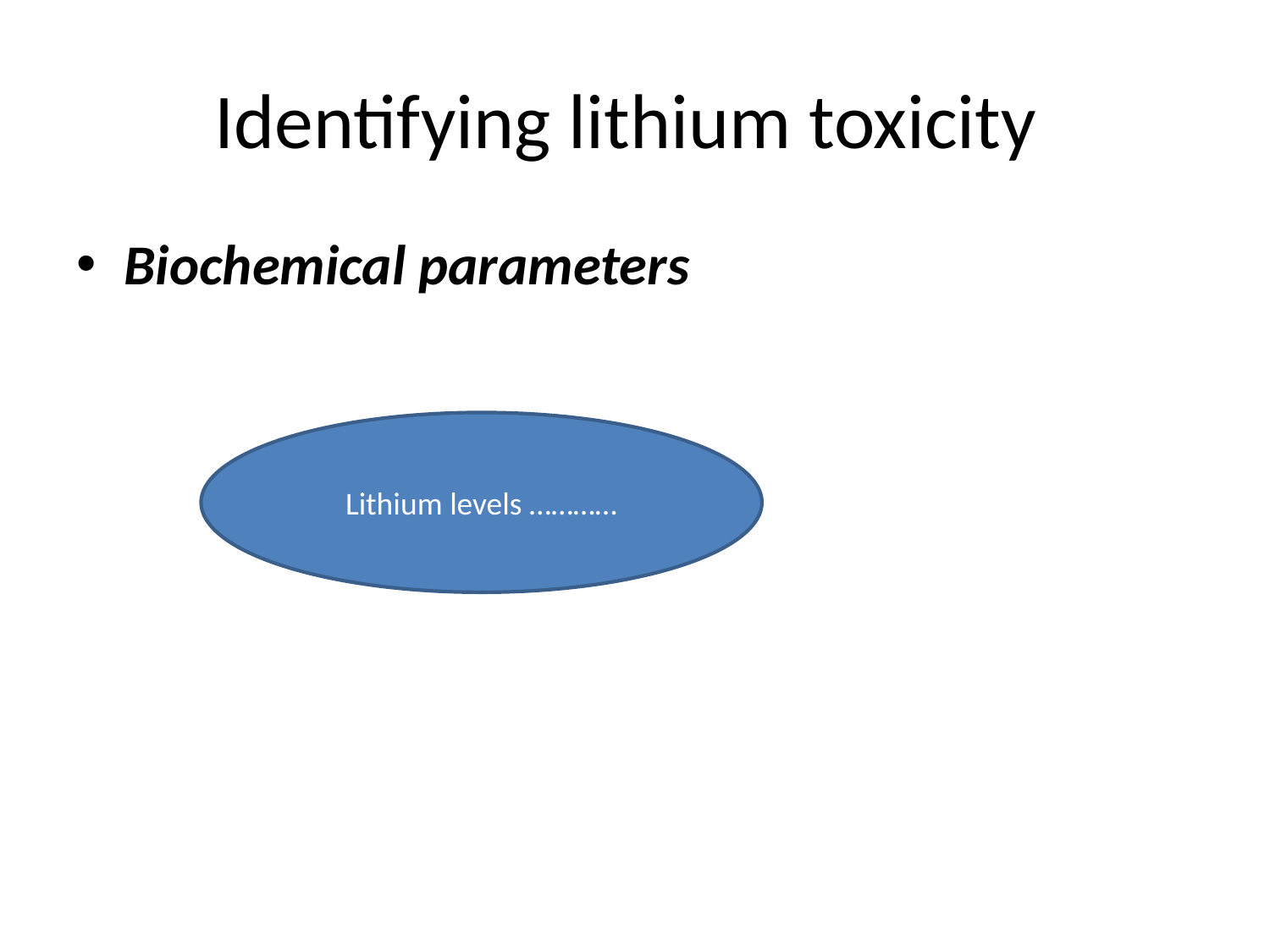

# Identifying lithium toxicity
Biochemical parameters

Lithium levels …………